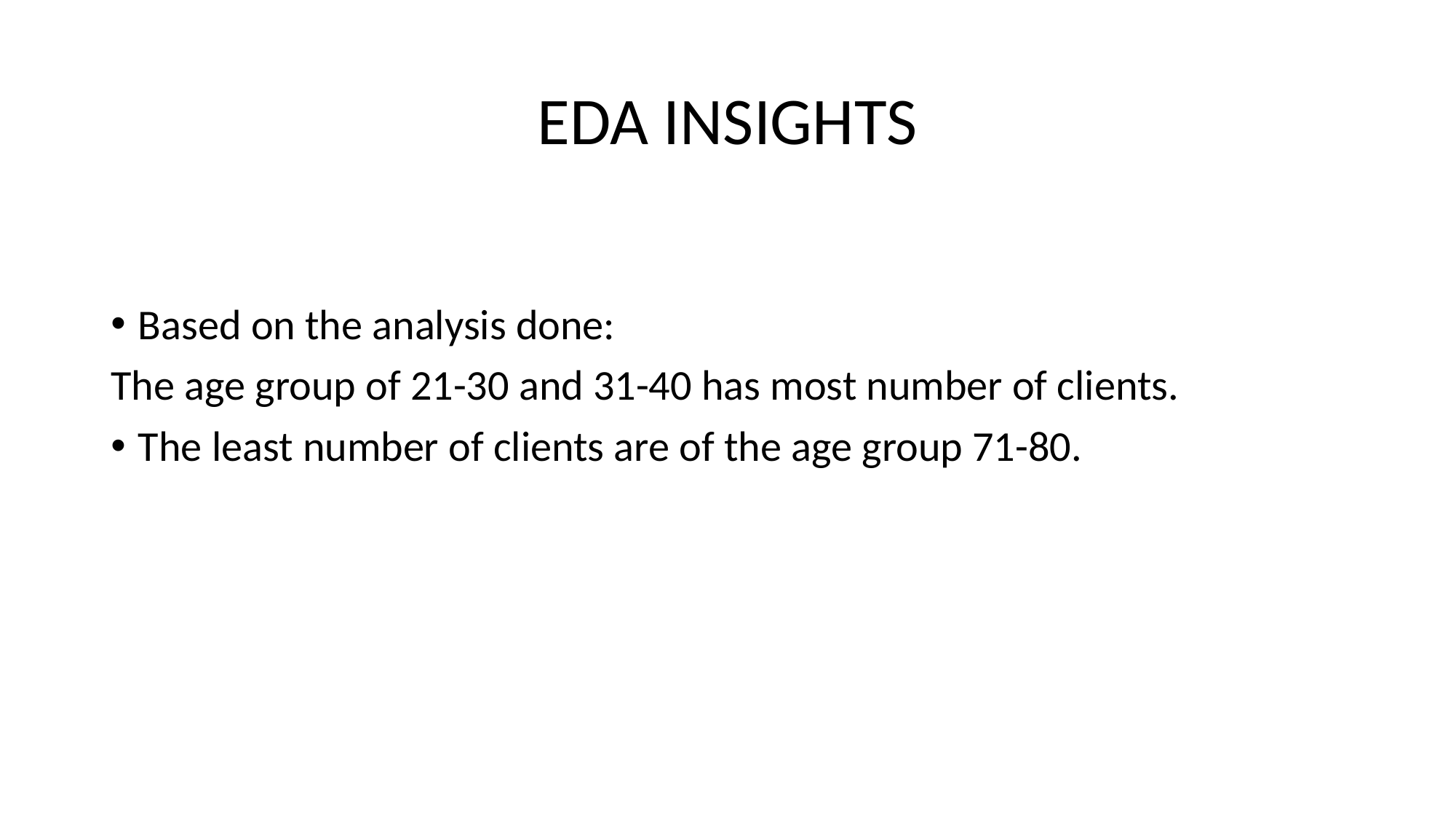

# EDA INSIGHTS
Based on the analysis done:
The age group of 21-30 and 31-40 has most number of clients.
The least number of clients are of the age group 71-80.